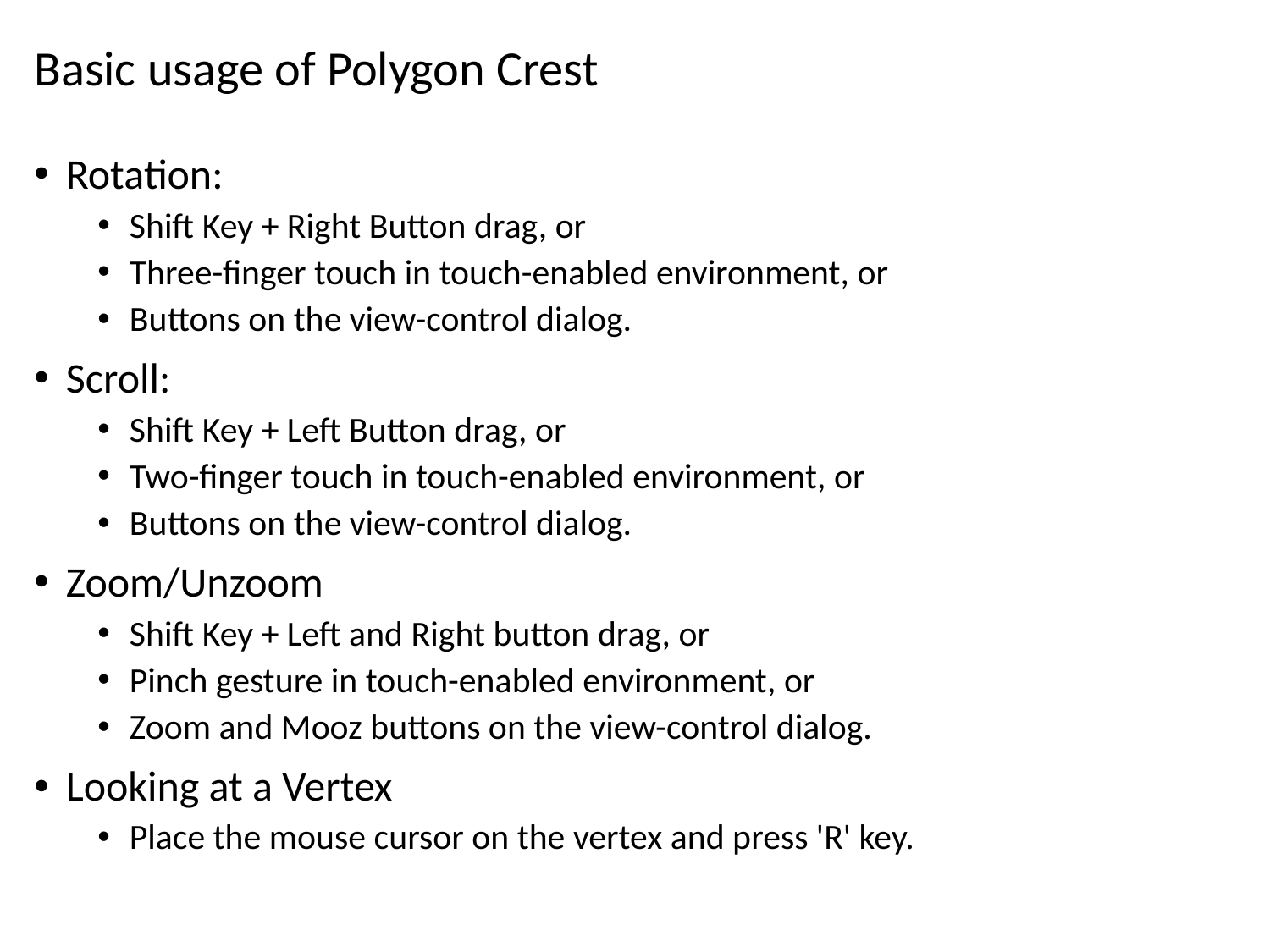

# Basic usage of Polygon Crest
Rotation:
Shift Key + Right Button drag, or
Three-finger touch in touch-enabled environment, or
Buttons on the view-control dialog.
Scroll:
Shift Key + Left Button drag, or
Two-finger touch in touch-enabled environment, or
Buttons on the view-control dialog.
Zoom/Unzoom
Shift Key + Left and Right button drag, or
Pinch gesture in touch-enabled environment, or
Zoom and Mooz buttons on the view-control dialog.
Looking at a Vertex
Place the mouse cursor on the vertex and press 'R' key.